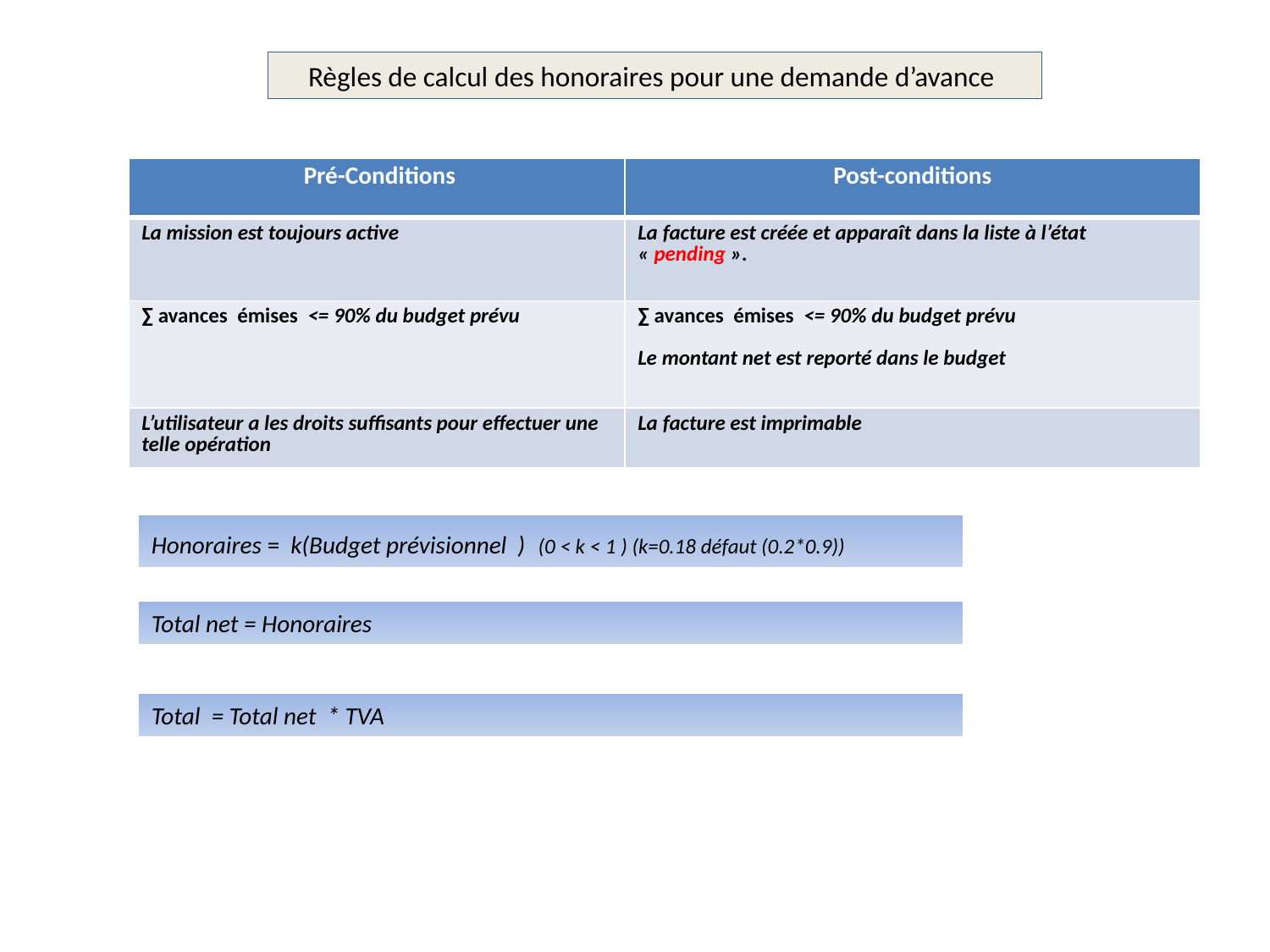

Règles de calcul des honoraires pour une demande d’avance
| Pré-Conditions | Post-conditions |
| --- | --- |
| La mission est toujours active | La facture est créée et apparaît dans la liste à l’état « pending ». |
| ∑ avances émises <= 90% du budget prévu | ∑ avances émises <= 90% du budget prévu Le montant net est reporté dans le budget |
| L’utilisateur a les droits suffisants pour effectuer une telle opération | La facture est imprimable |
Honoraires =  k(Budget prévisionnel  )  (0 < k < 1 ) (k=0.18 défaut (0.2*0.9))
Total net = Honoraires
Total  = Total net  * TVA